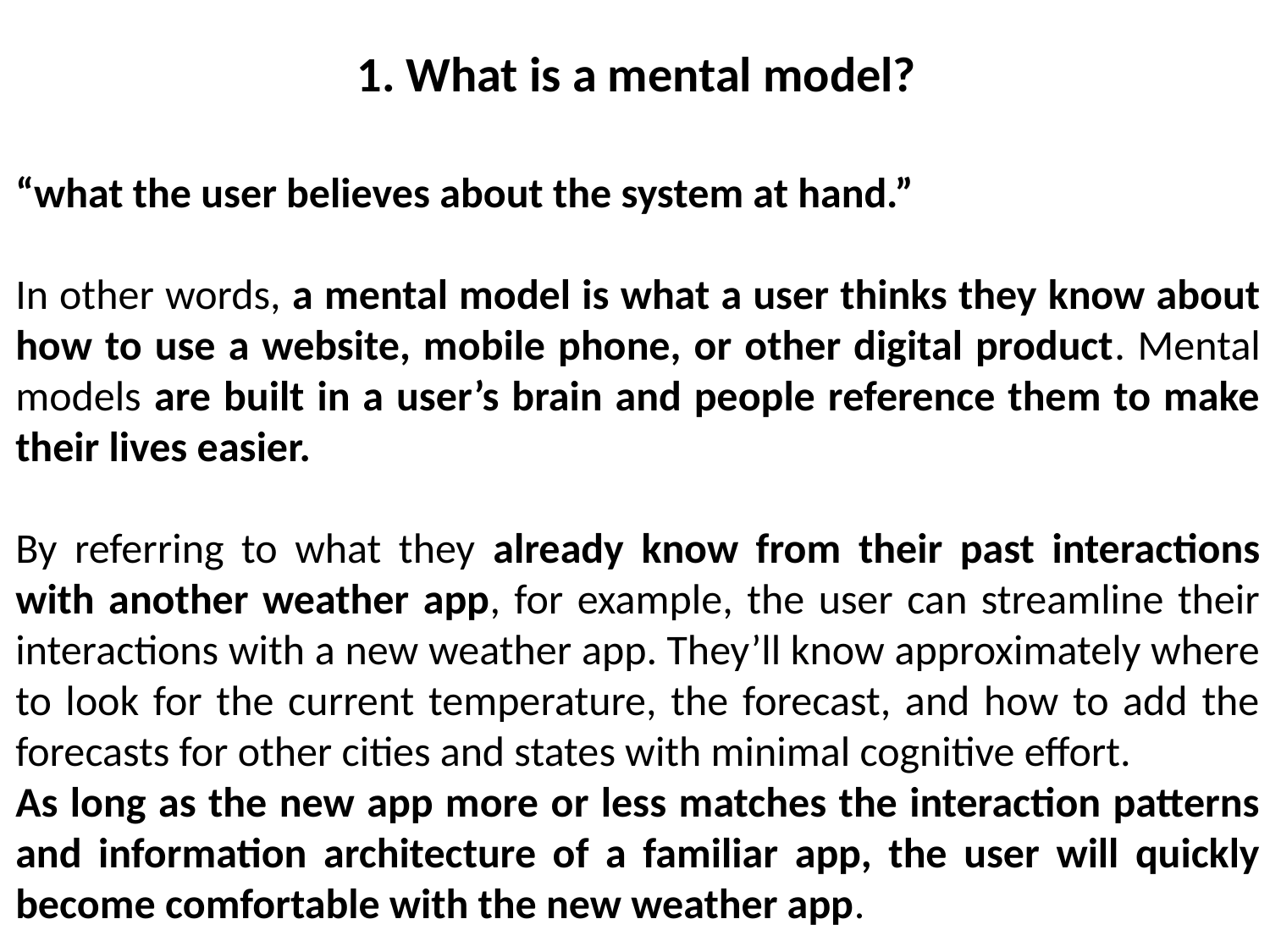

1. What is a mental model?
“what the user believes about the system at hand.”

In other words, a mental model is what a user thinks they know about how to use a website, mobile phone, or other digital product. Mental models are built in a user’s brain and people reference them to make their lives easier.

By referring to what they already know from their past interactions with another weather app, for example, the user can streamline their interactions with a new weather app. They’ll know approximately where to look for the current temperature, the forecast, and how to add the forecasts for other cities and states with minimal cognitive effort.
As long as the new app more or less matches the interaction patterns and information architecture of a familiar app, the user will quickly become comfortable with the new weather app.